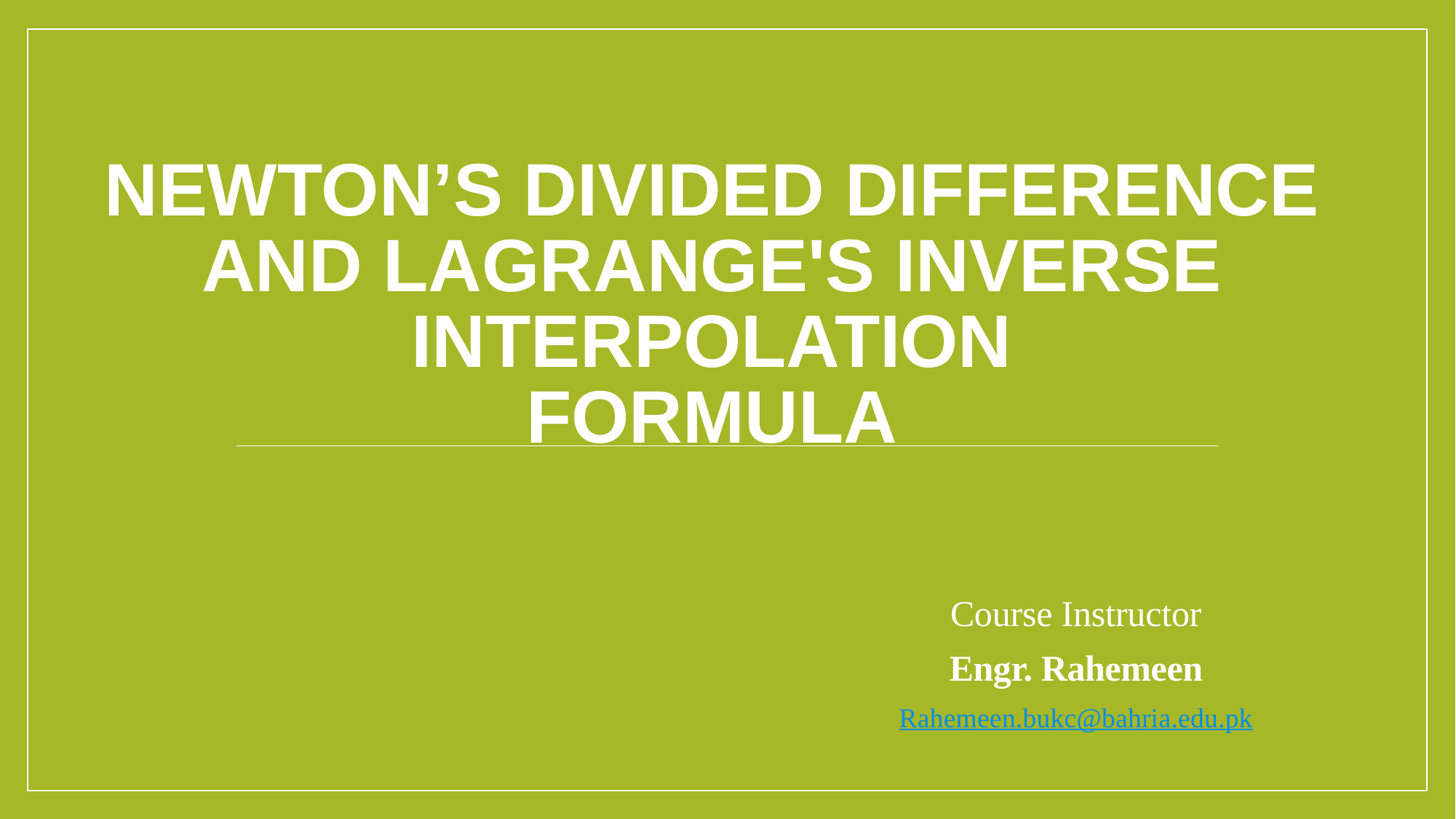

# Newton’s Divided Difference And Lagrange's inverse interpolation Formula
Course Instructor
Engr. Rahemeen
Rahemeen.bukc@bahria.edu.pk